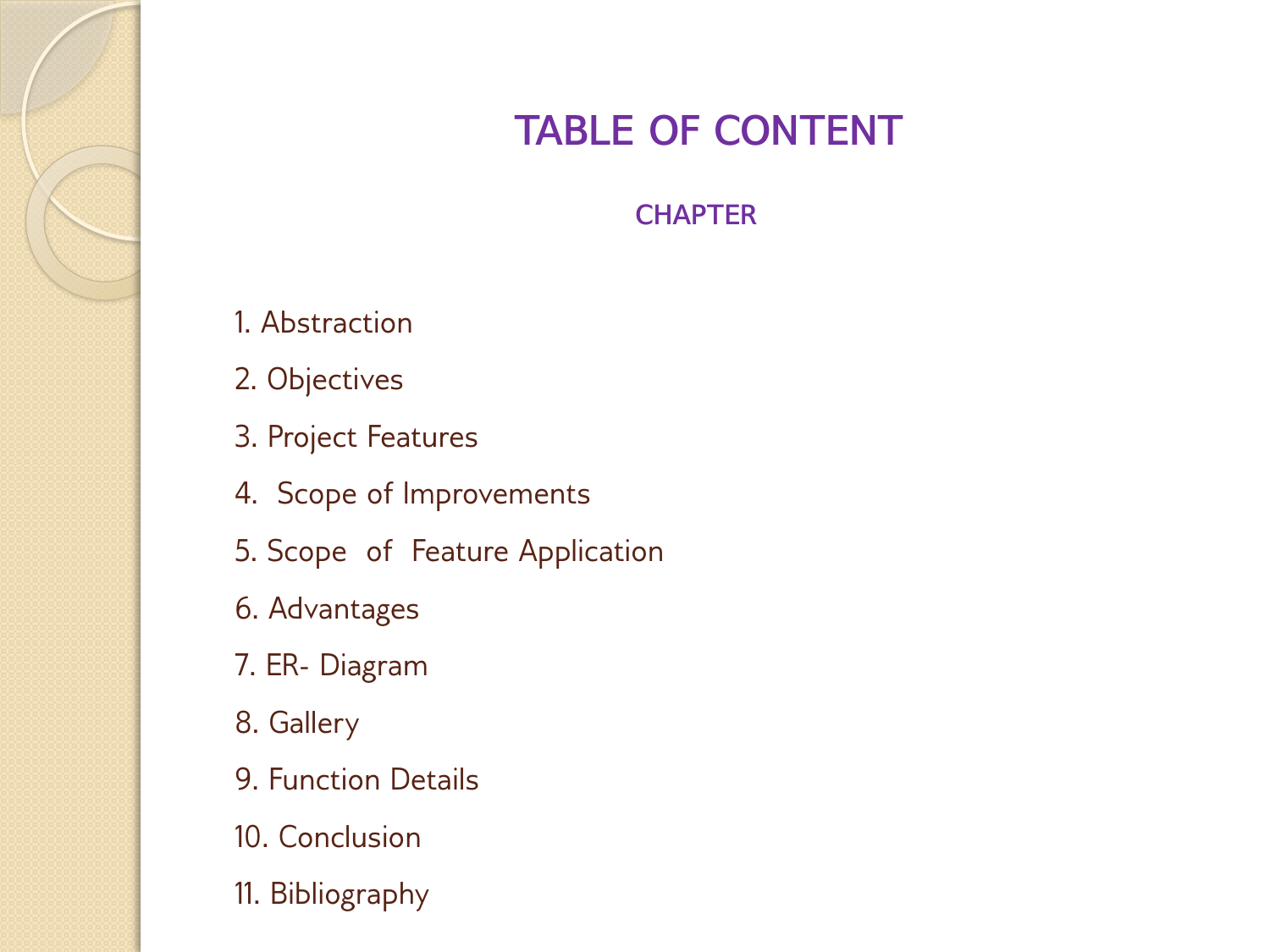

# TABLE OF CONTENT CHAPTER 1. Abstraction 2. Objectives 3. Project Features 4.  Scope of Improvements 5. Scope  of  Feature Application 6. Advantages 7. ER- Diagram 8. Gallery 9. Function Details 10. Conclusion 11. Bibliography